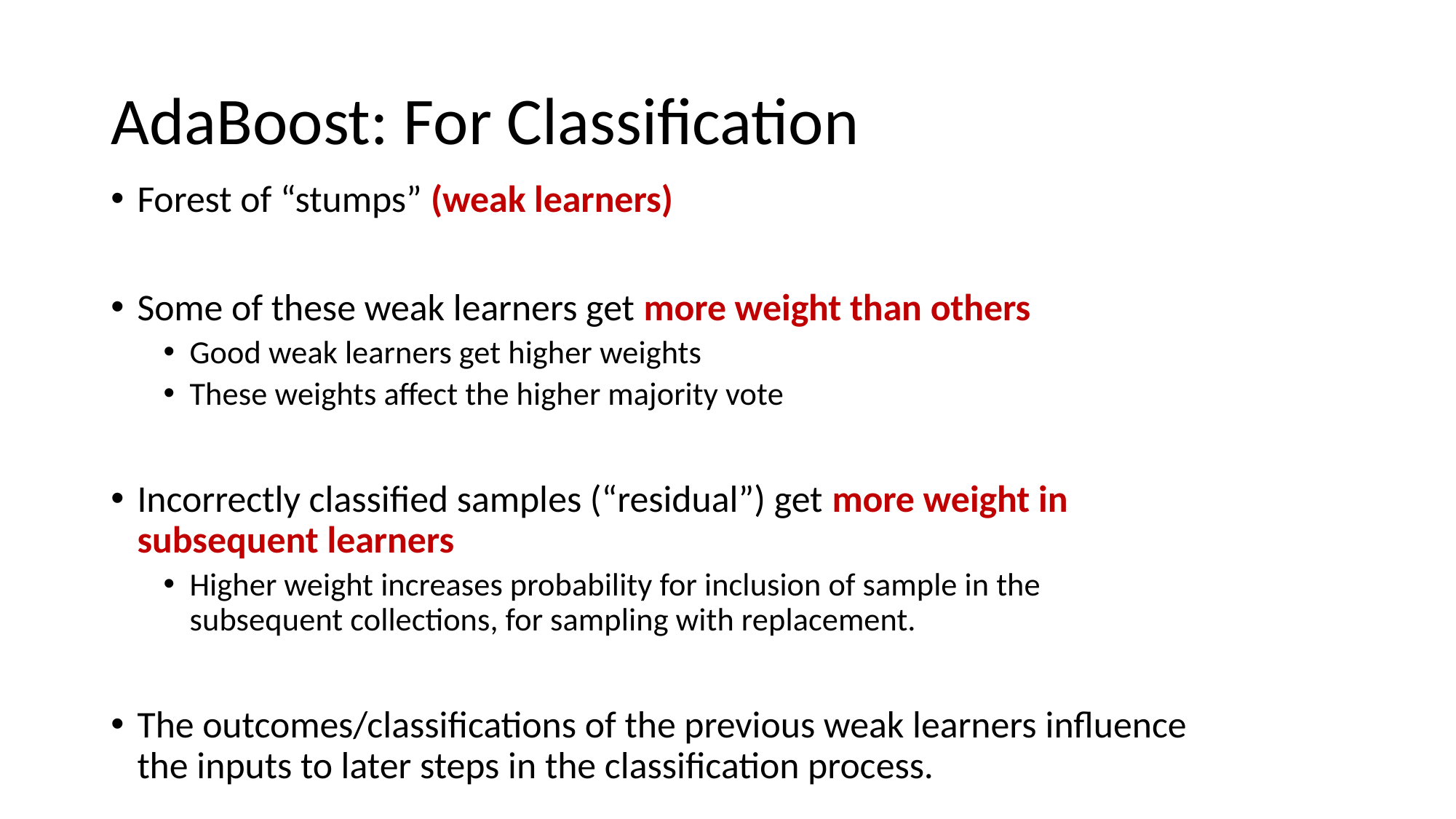

# AdaBoost: For Classification
Forest of “stumps” (weak learners)

Some of these weak learners get more weight than others
Good weak learners get higher weights
These weights affect the higher majority vote

Incorrectly classified samples (“residual”) get more weight in subsequent learners
Higher weight increases probability for inclusion of sample in the subsequent collections, for sampling with replacement.

The outcomes/classifications of the previous weak learners influence the inputs to later steps in the classification process.